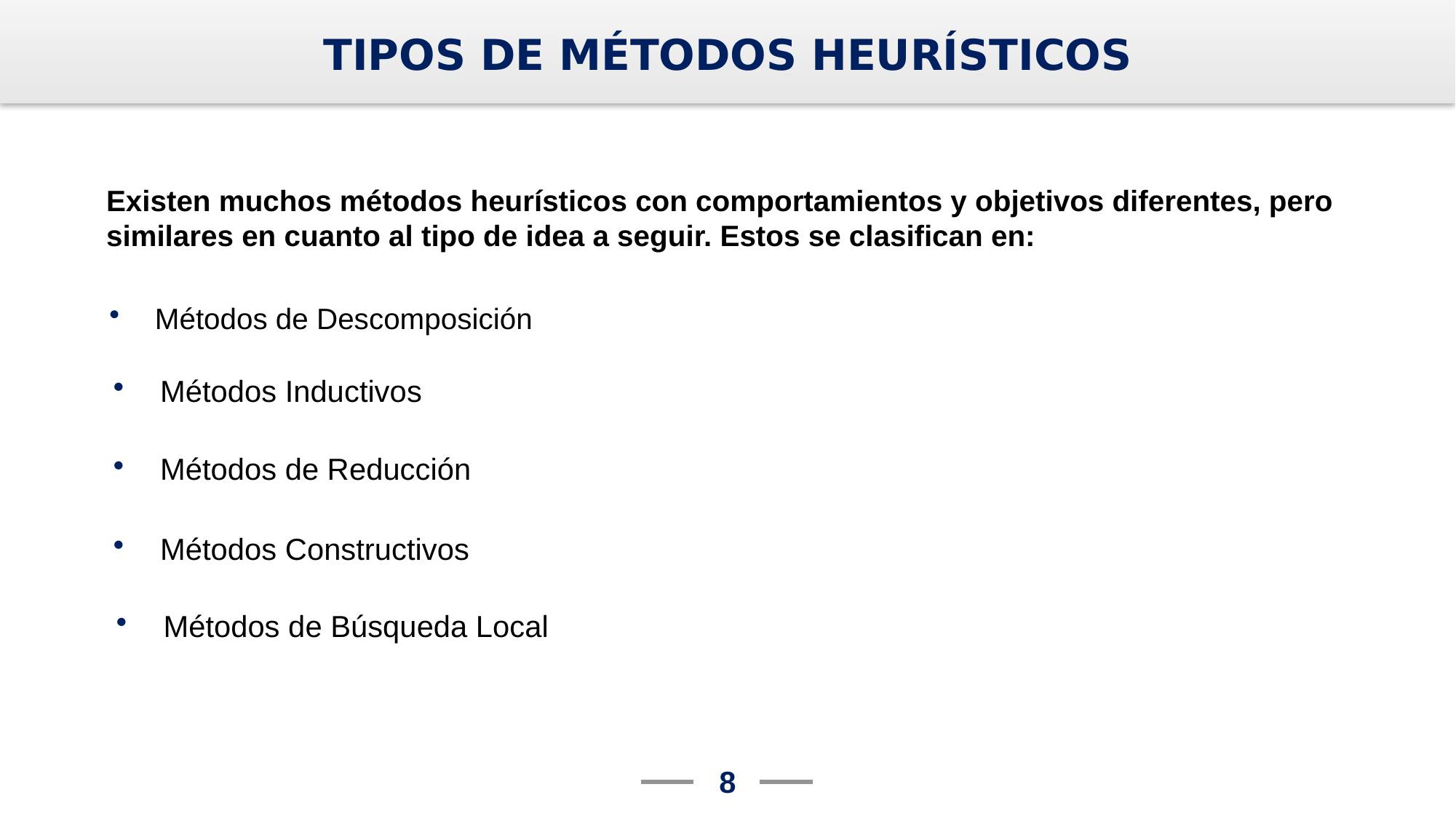

# TIPOS DE MÉTODOS HEURÍSTICOS
Existen muchos métodos heurísticos con comportamientos y objetivos diferentes, pero similares en cuanto al tipo de idea a seguir. Estos se clasifican en:

Métodos de Descomposición

Métodos Inductivos

Métodos de Reducción

Métodos Constructivos

Métodos de Búsqueda Local
8